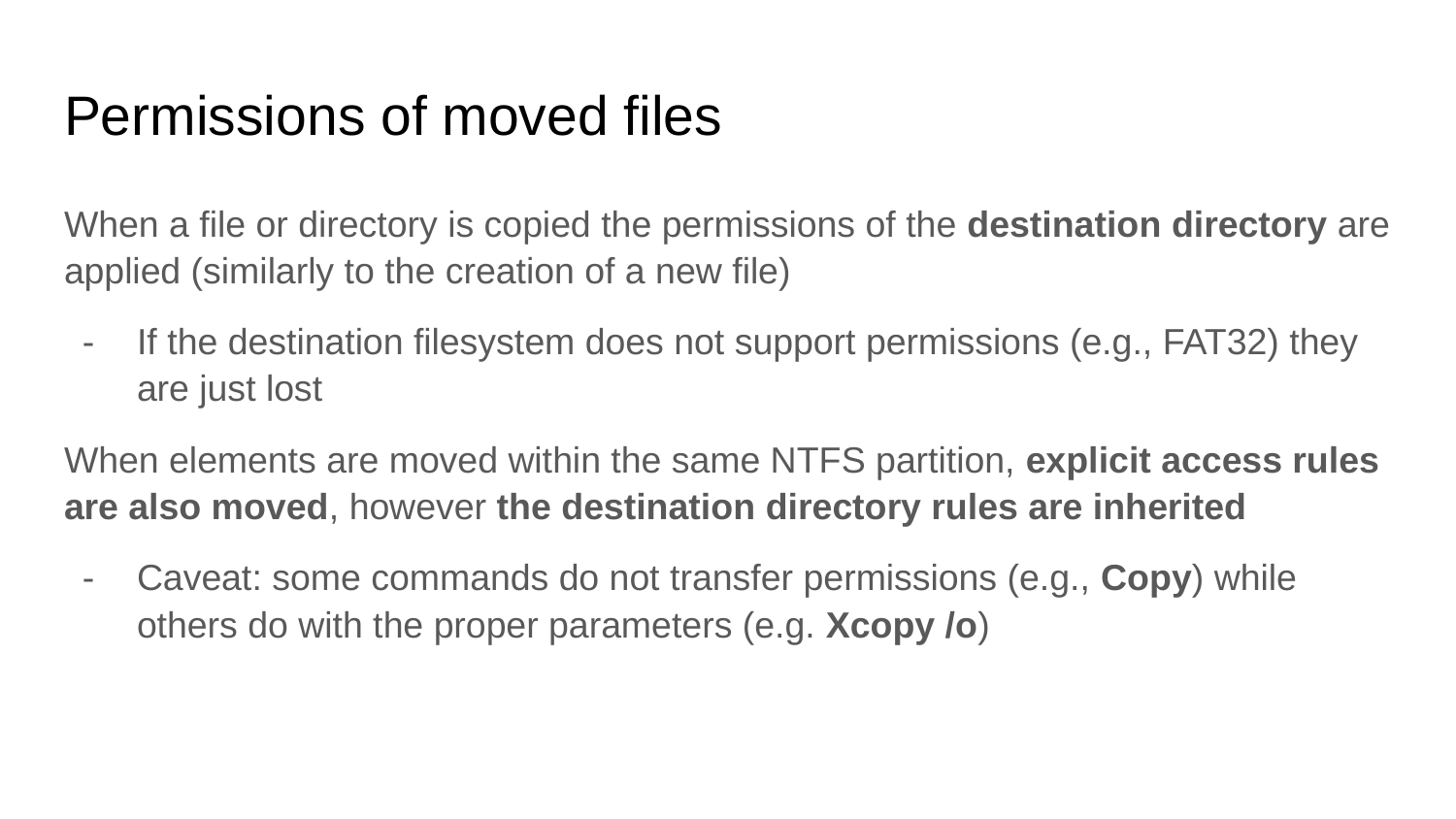

# Permissions of moved files
When a file or directory is copied the permissions of the destination directory are applied (similarly to the creation of a new file)
If the destination filesystem does not support permissions (e.g., FAT32) they are just lost
When elements are moved within the same NTFS partition, explicit access rules are also moved, however the destination directory rules are inherited
Caveat: some commands do not transfer permissions (e.g., Copy) while others do with the proper parameters (e.g. Xcopy /o)